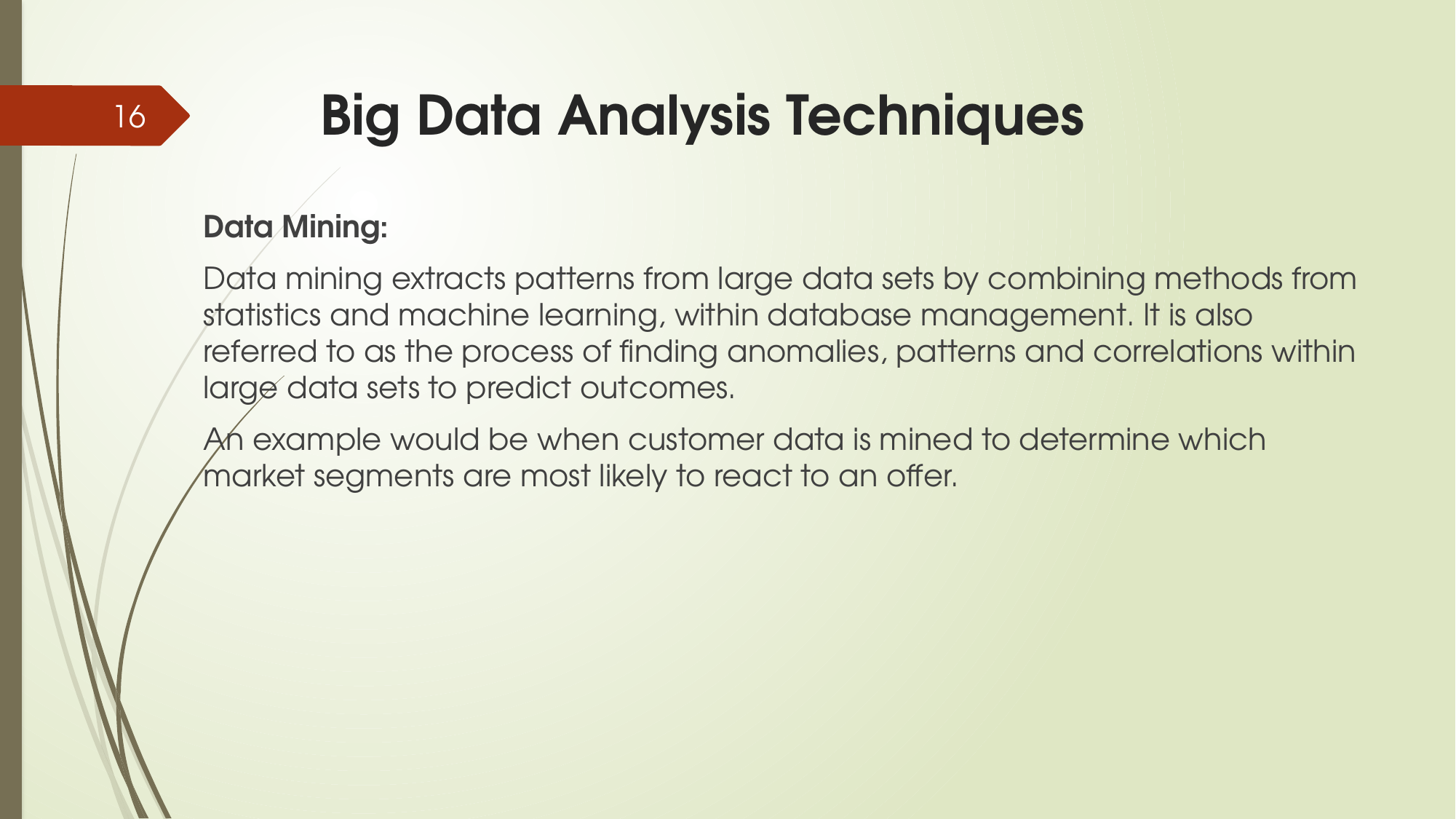

# Big Data Analysis Techniques
16
Data Mining:
Data mining extracts patterns from large data sets by combining methods from statistics and machine learning, within database management. It is also referred to as the process of finding anomalies, patterns and correlations within large data sets to predict outcomes.
An example would be when customer data is mined to determine which market segments are most likely to react to an offer.